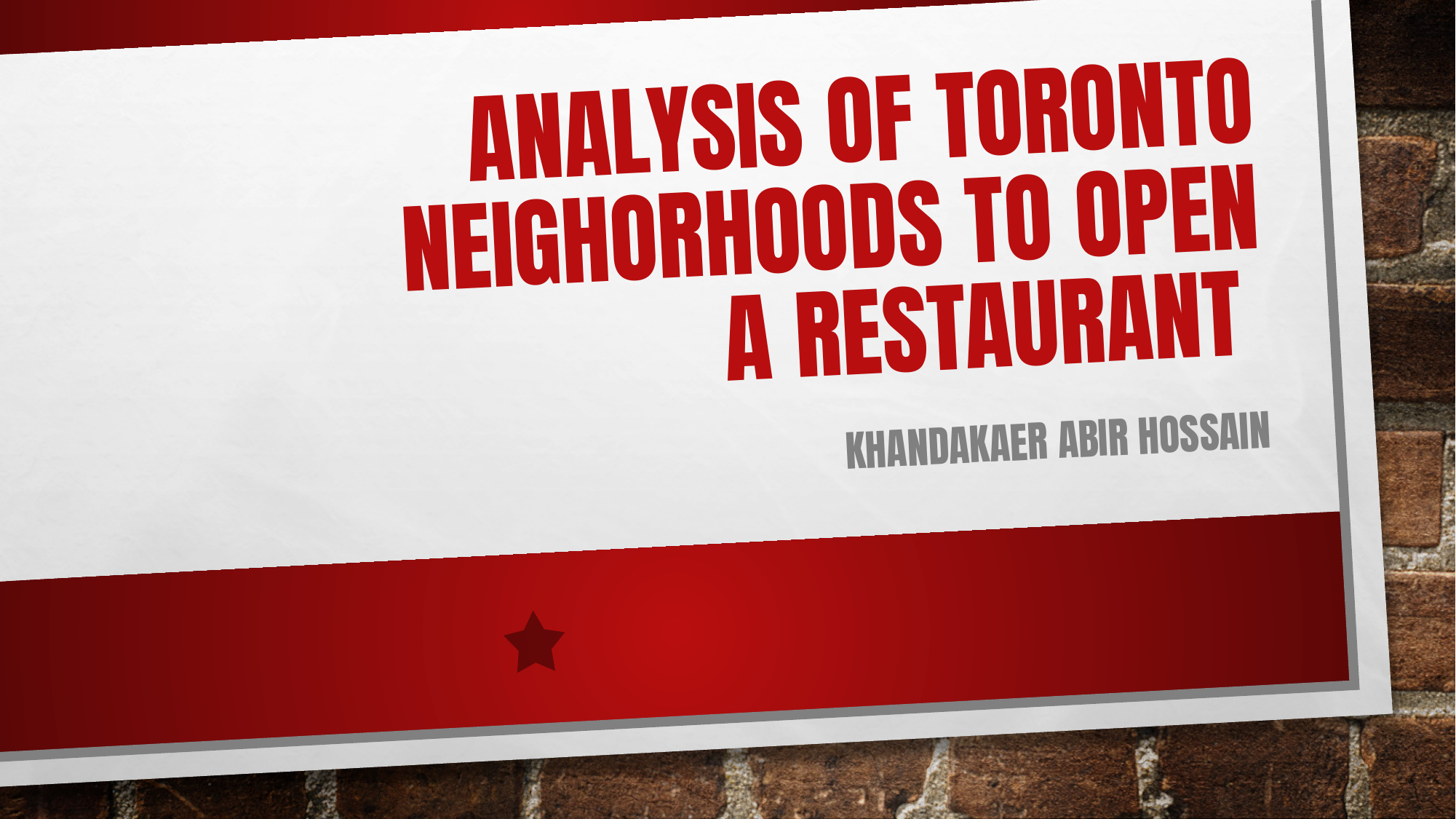

# ANALYSIS OF TORONTO NEIGHORHOODS TO OPEN A RESTAURANT
KHANDAKAER ABIR HOSSAIN